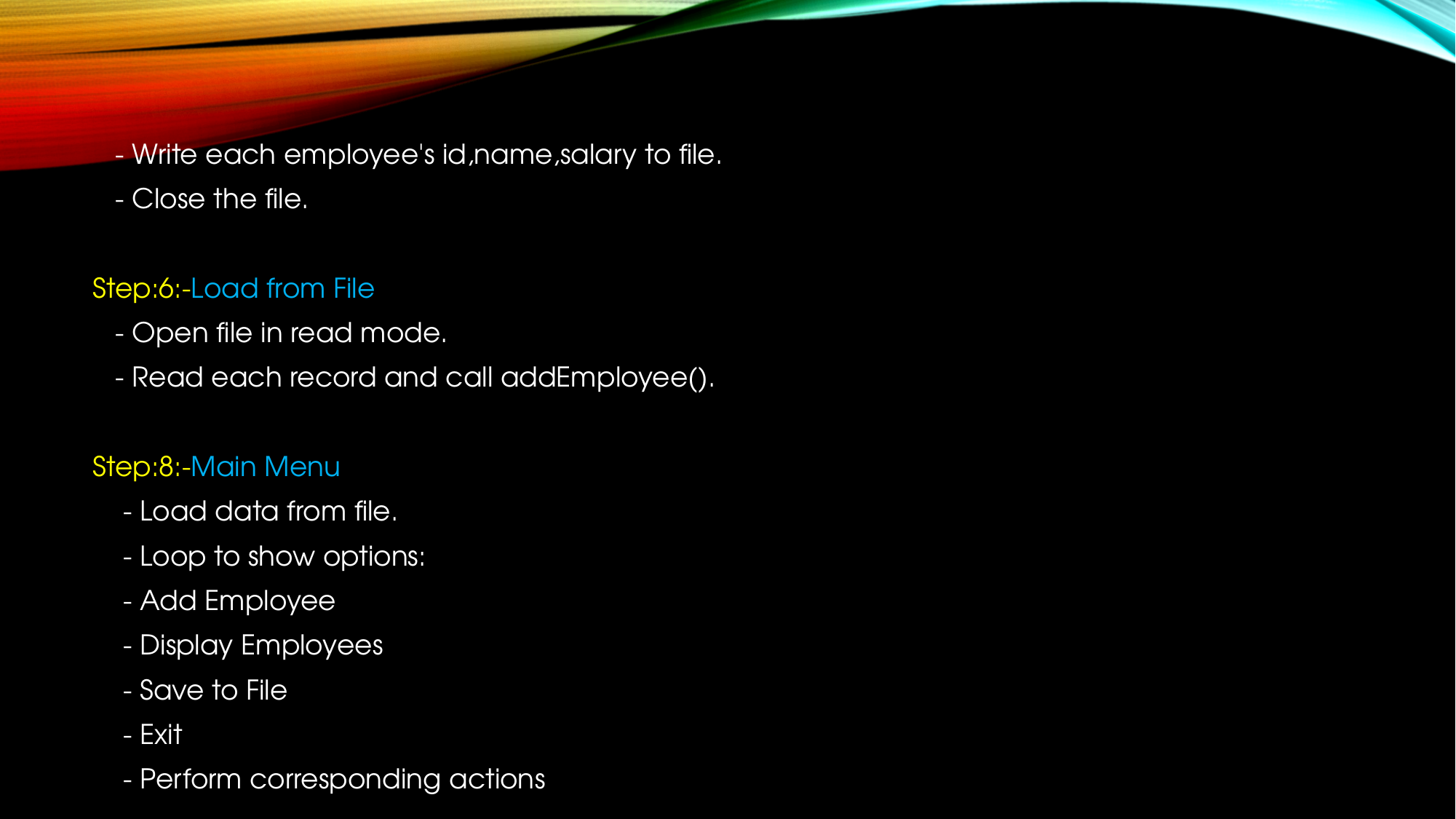

- Write each employee's id,name,salary to file.
   - Close the file.

Step:6:-Load from File
   - Open file in read mode.
   - Read each record and call addEmployee().

Step:8:-Main Menu
    - Load data from file.
    - Loop to show options:
    - Add Employee
    - Display Employees
    - Save to File
    - Exit
    - Perform corresponding actions